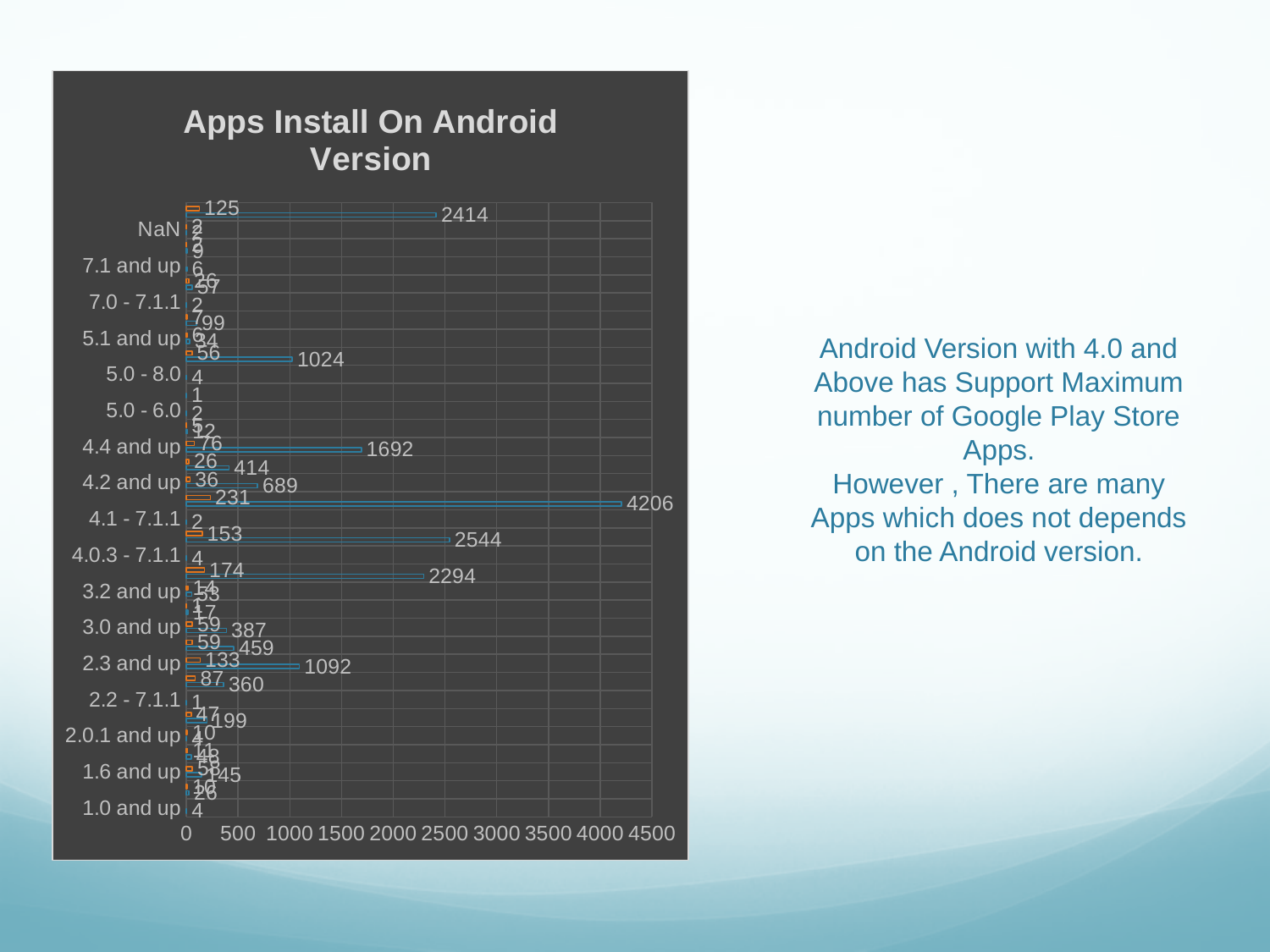

### Chart: Apps Install On Android Version

| Category | Free | Paid |
|---|---|---|
| 1.0 and up | 4.0 | None |
| 1.5 and up | 26.0 | 10.0 |
| 1.6 and up | 145.0 | 58.0 |
| 2.0 and up | 48.0 | 11.0 |
| 2.0.1 and up | 4.0 | 10.0 |
| 2.1 and up | 199.0 | 47.0 |
| 2.2 - 7.1.1 | 1.0 | None |
| 2.2 and up | 360.0 | 87.0 |
| 2.3 and up | 1092.0 | 133.0 |
| 2.3.3 and up | 459.0 | 59.0 |
| 3.0 and up | 387.0 | 59.0 |
| 3.1 and up | 17.0 | 1.0 |
| 3.2 and up | 53.0 | 14.0 |
| 4.0 and up | 2294.0 | 174.0 |
| 4.0.3 - 7.1.1 | 4.0 | None |
| 4.0.3 and up | 2544.0 | 153.0 |
| 4.1 - 7.1.1 | 2.0 | None |
| 4.1 and up | 4206.0 | 231.0 |
| 4.2 and up | 689.0 | 36.0 |
| 4.3 and up | 414.0 | 26.0 |
| 4.4 and up | 1692.0 | 76.0 |
| 4.4W and up | 12.0 | 5.0 |
| 5.0 - 6.0 | 2.0 | None |
| 5.0 - 7.1.1 | 1.0 | None |
| 5.0 - 8.0 | 4.0 | None |
| 5.0 and up | 1024.0 | 56.0 |
| 5.1 and up | 34.0 | 6.0 |
| 6.0 and up | 99.0 | 7.0 |
| 7.0 - 7.1.1 | 2.0 | None |
| 7.0 and up | 57.0 | 26.0 |
| 7.1 and up | 6.0 | None |
| 8.0 and up | 9.0 | 2.0 |
| NaN | 2.0 | 2.0 |
| Varies with device | 2414.0 | 125.0 |
# Android Version with 4.0 and Above has Support Maximum number of Google Play Store Apps.
However , There are many Apps which does not depends on the Android version.